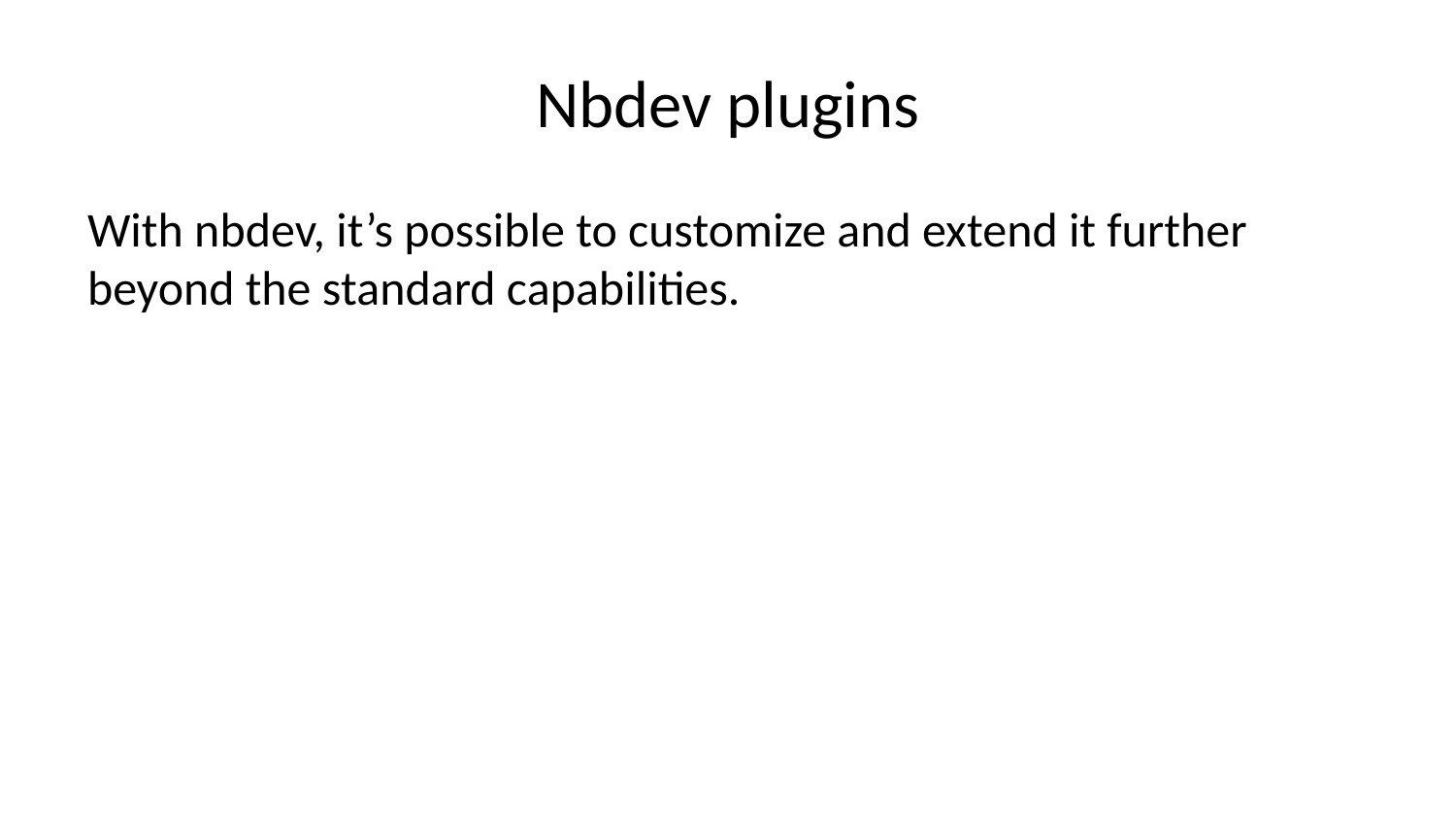

# Nbdev plugins
With nbdev, it’s possible to customize and extend it further beyond the standard capabilities.